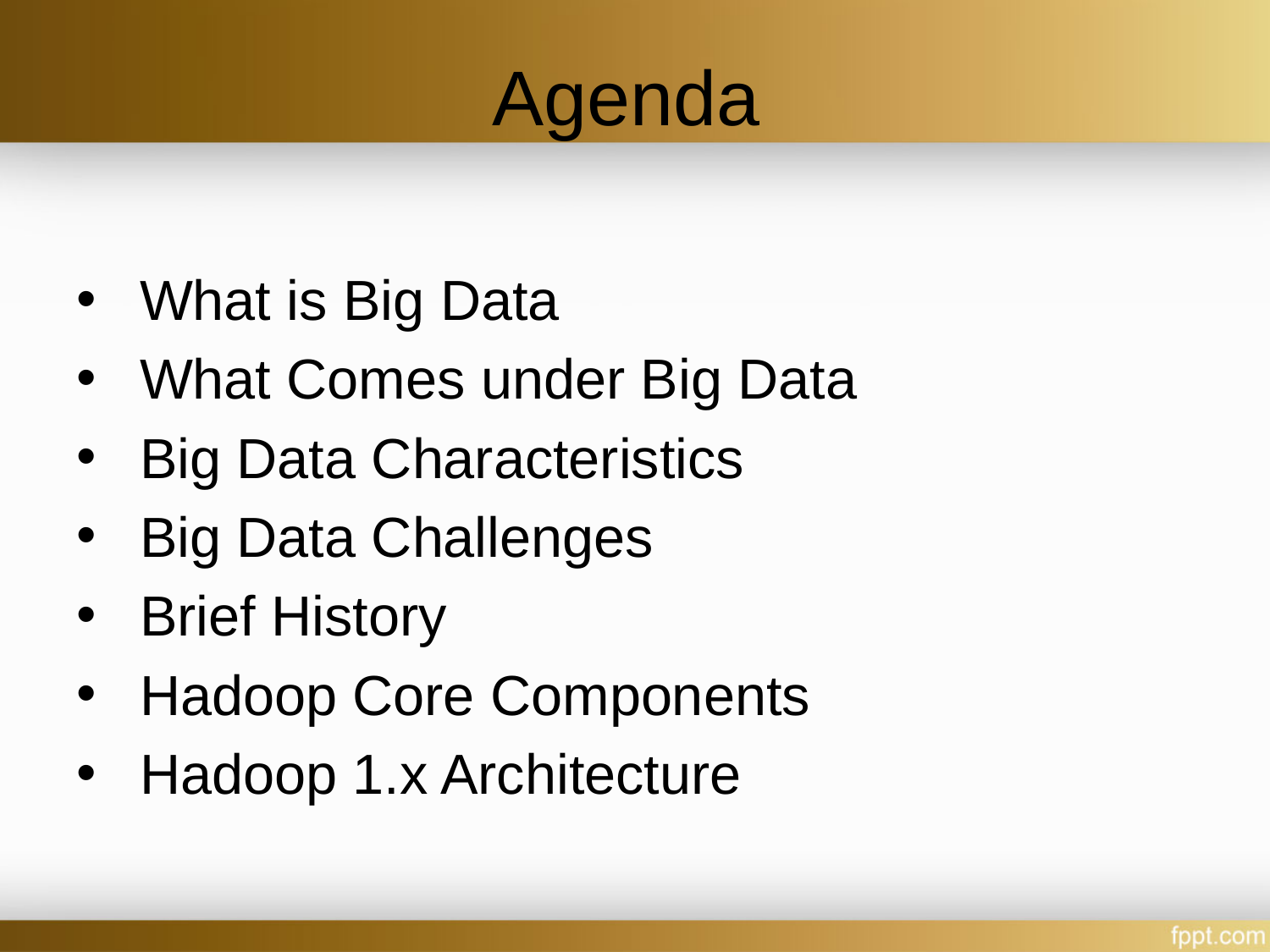

# Agenda
What is Big Data
What Comes under Big Data
Big Data Characteristics
Big Data Challenges
Brief History
Hadoop Core Components
Hadoop 1.x Architecture